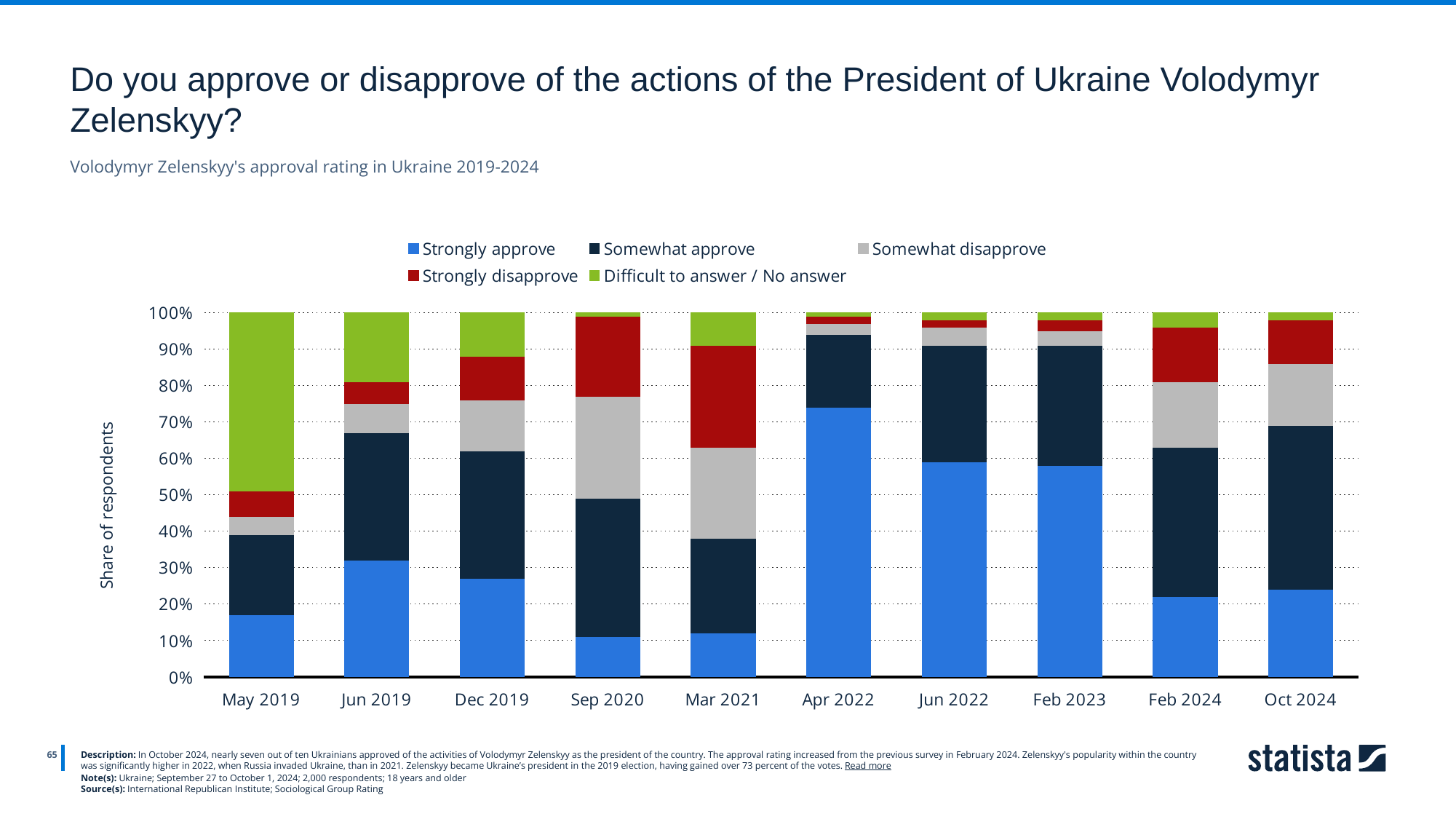

Do you approve or disapprove of the actions of the President of Ukraine Volodymyr Zelenskyy?
Volodymyr Zelenskyy's approval rating in Ukraine 2019-2024

### Chart

| Category | Strongly approve | Somewhat approve | Somewhat disapprove | Strongly disapprove | Difficult to answer / No answer |
|---|---|---|---|---|---|
| May 2019 | 0.17 | 0.22 | 0.05 | 0.07 | 0.49 |
| Jun 2019 | 0.32 | 0.35 | 0.08 | 0.06 | 0.19 |
| Dec 2019 | 0.27 | 0.35 | 0.14 | 0.12 | 0.12 |
| Sep 2020 | 0.11 | 0.38 | 0.28 | 0.22 | 0.02 |
| Mar 2021 | 0.12 | 0.26 | 0.25 | 0.28 | 0.09 |
| Apr 2022 | 0.74 | 0.2 | 0.03 | 0.02 | 0.02 |
| Jun 2022 | 0.59 | 0.32 | 0.05 | 0.02 | 0.02 |
| Feb 2023 | 0.58 | 0.33 | 0.04 | 0.03 | 0.02 |
| Feb 2024 | 0.22 | 0.41 | 0.18 | 0.15 | 0.04 |
| Oct 2024 | 0.24 | 0.45 | 0.17 | 0.12 | 0.02 |
65
Description: In October 2024, nearly seven out of ten Ukrainians approved of the activities of Volodymyr Zelenskyy as the president of the country. The approval rating increased from the previous survey in February 2024. Zelenskyy's popularity within the country was significantly higher in 2022, when Russia invaded Ukraine, than in 2021. Zelenskyy became Ukraine’s president in the 2019 election, having gained over 73 percent of the votes. Read more
Note(s): Ukraine; September 27 to October 1, 2024; 2,000 respondents; 18 years and older
Source(s): International Republican Institute; Sociological Group Rating